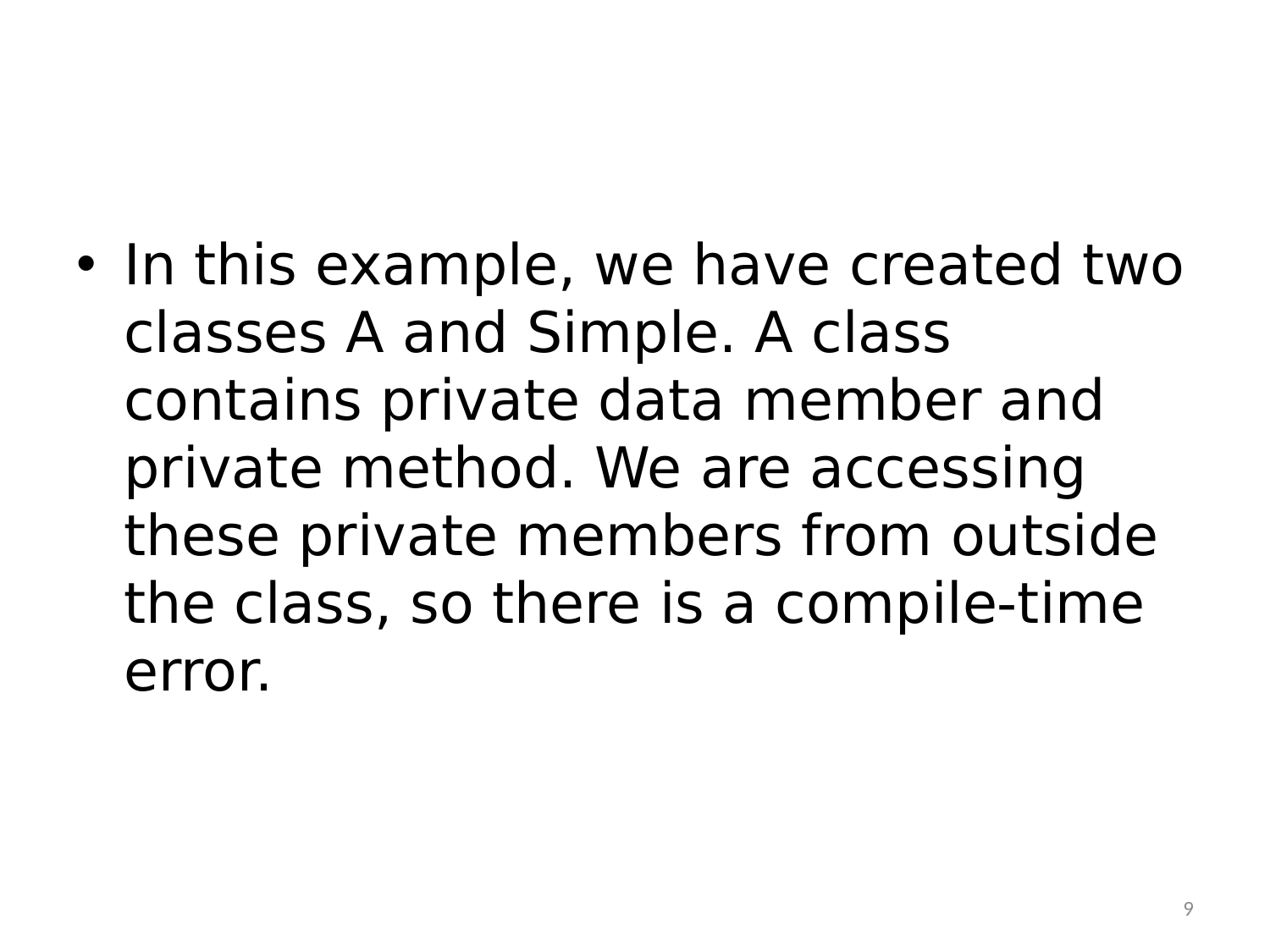

In this example, we have created two classes A and Simple. A class contains private data member and private method. We are accessing these private members from outside the class, so there is a compile-time error.

9